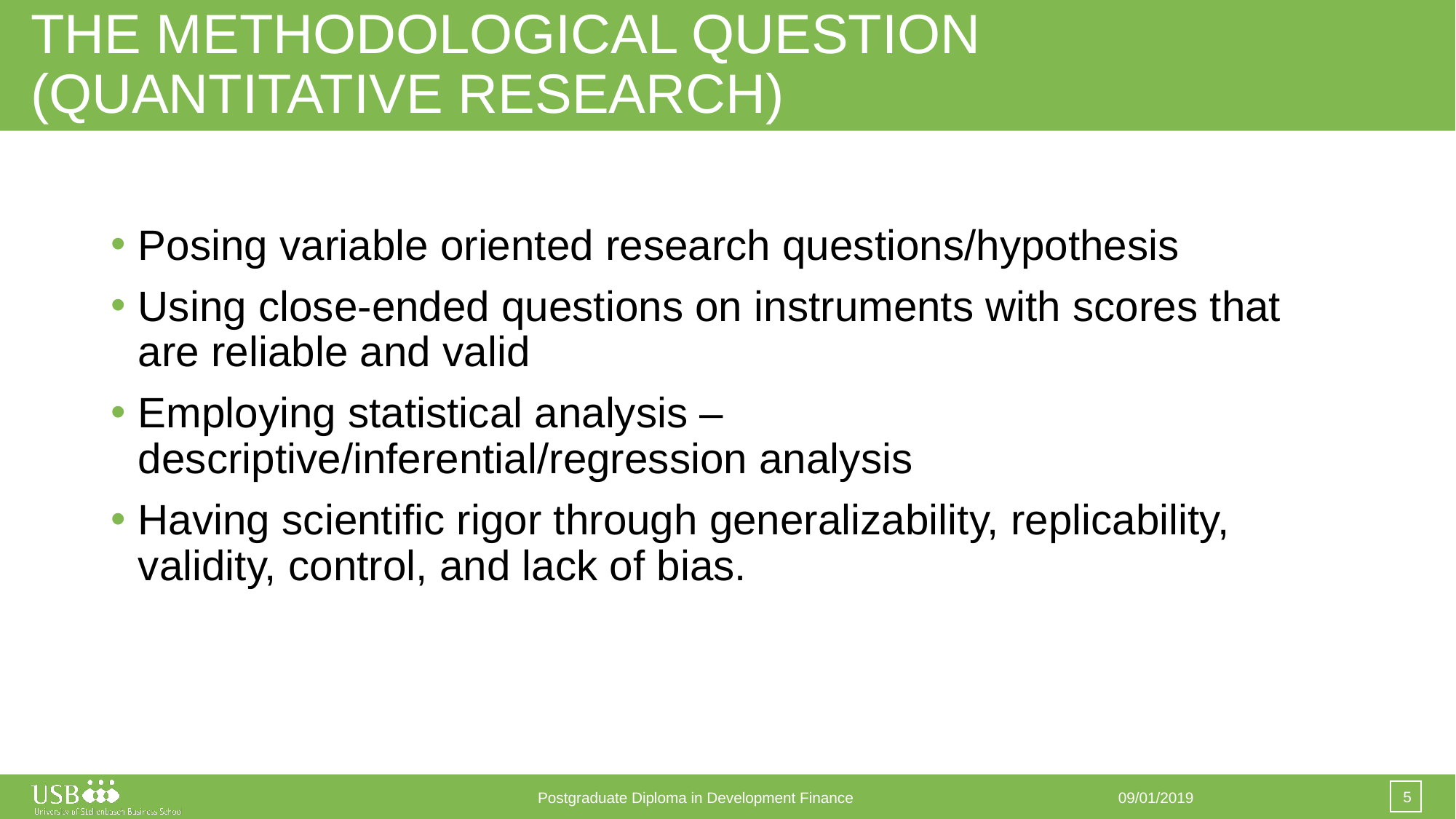

# THE METHODOLOGICAL QUESTION (QUANTITATIVE RESEARCH)
Posing variable oriented research questions/hypothesis
Using close-ended questions on instruments with scores that are reliable and valid
Employing statistical analysis – descriptive/inferential/regression analysis
Having scientific rigor through generalizability, replicability, validity, control, and lack of bias.

5